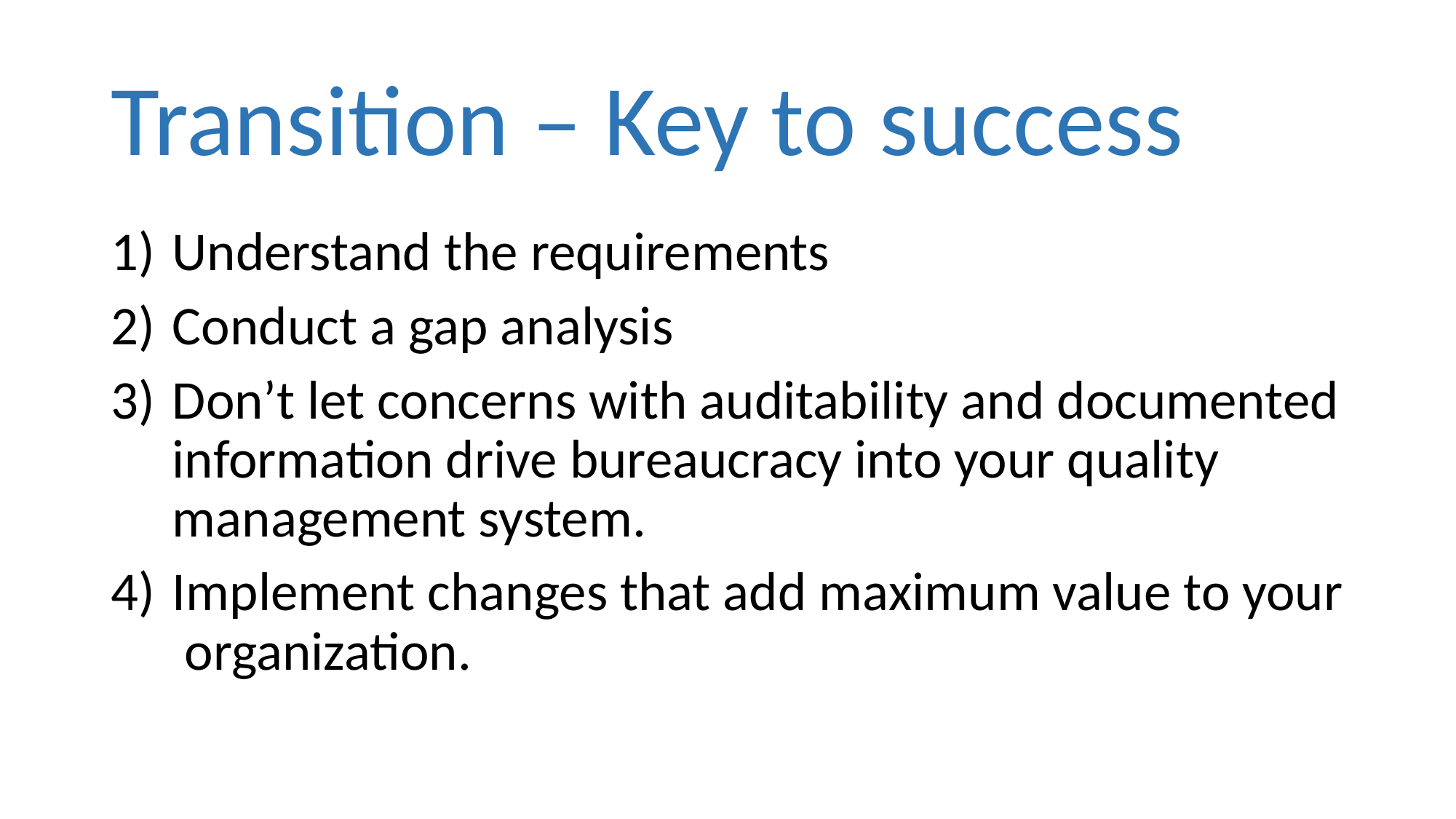

# Transition – Key to success
Understand the requirements
Conduct a gap analysis
Don’t let concerns with auditability and documented information drive bureaucracy into your quality management system.
Implement changes that add maximum value to your  organization.